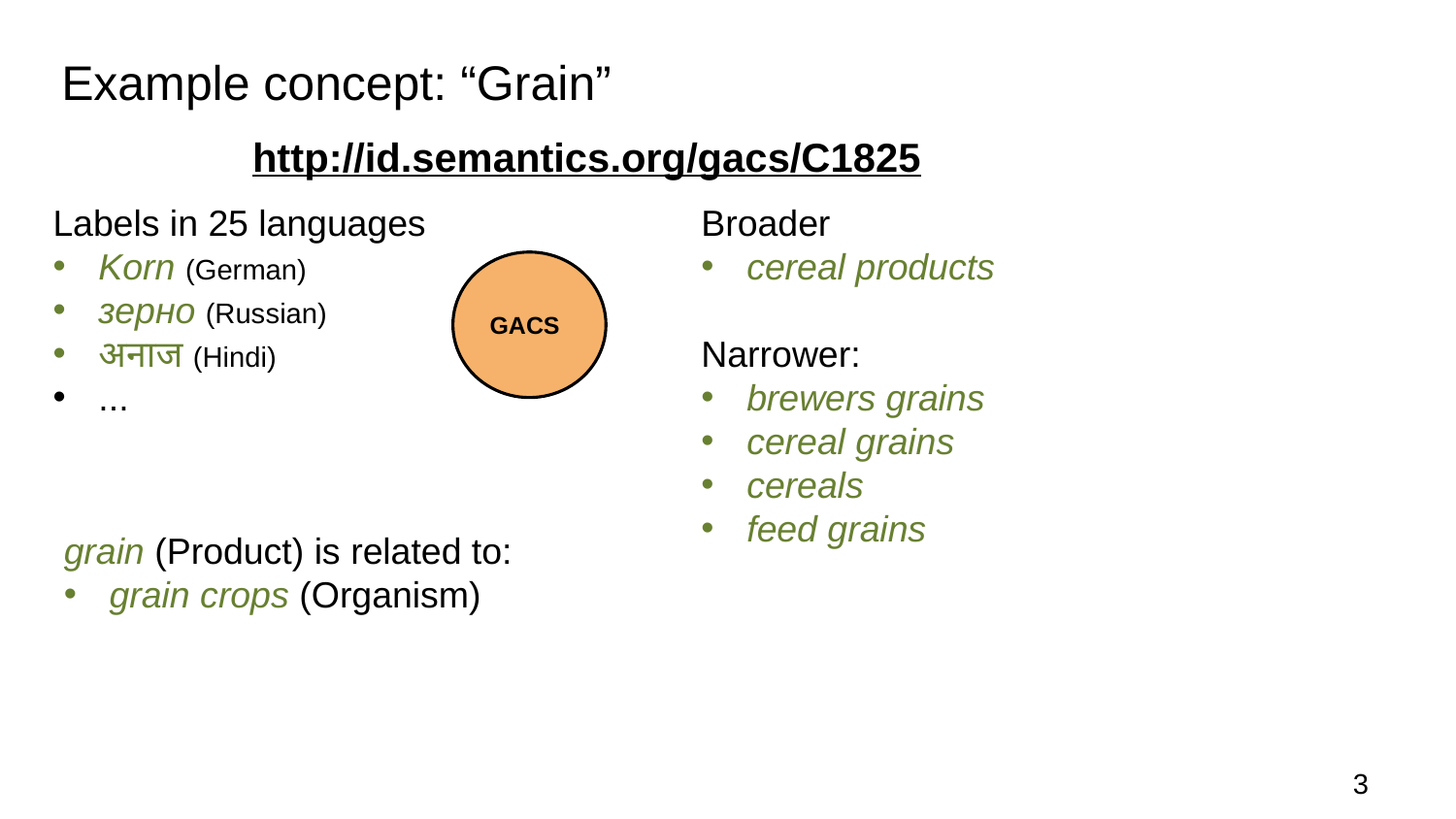

# Example concept: “Grain”
http://id.semantics.org/gacs/C1825
Labels in 25 languages
Korn (German)
зерно (Russian)
अनाज (Hindi)
...
Broader
cereal products

Narrower:
brewers grains
cereal grains
cereals
feed grains
GACS
grain (Product) is related to:
grain crops (Organism)
3